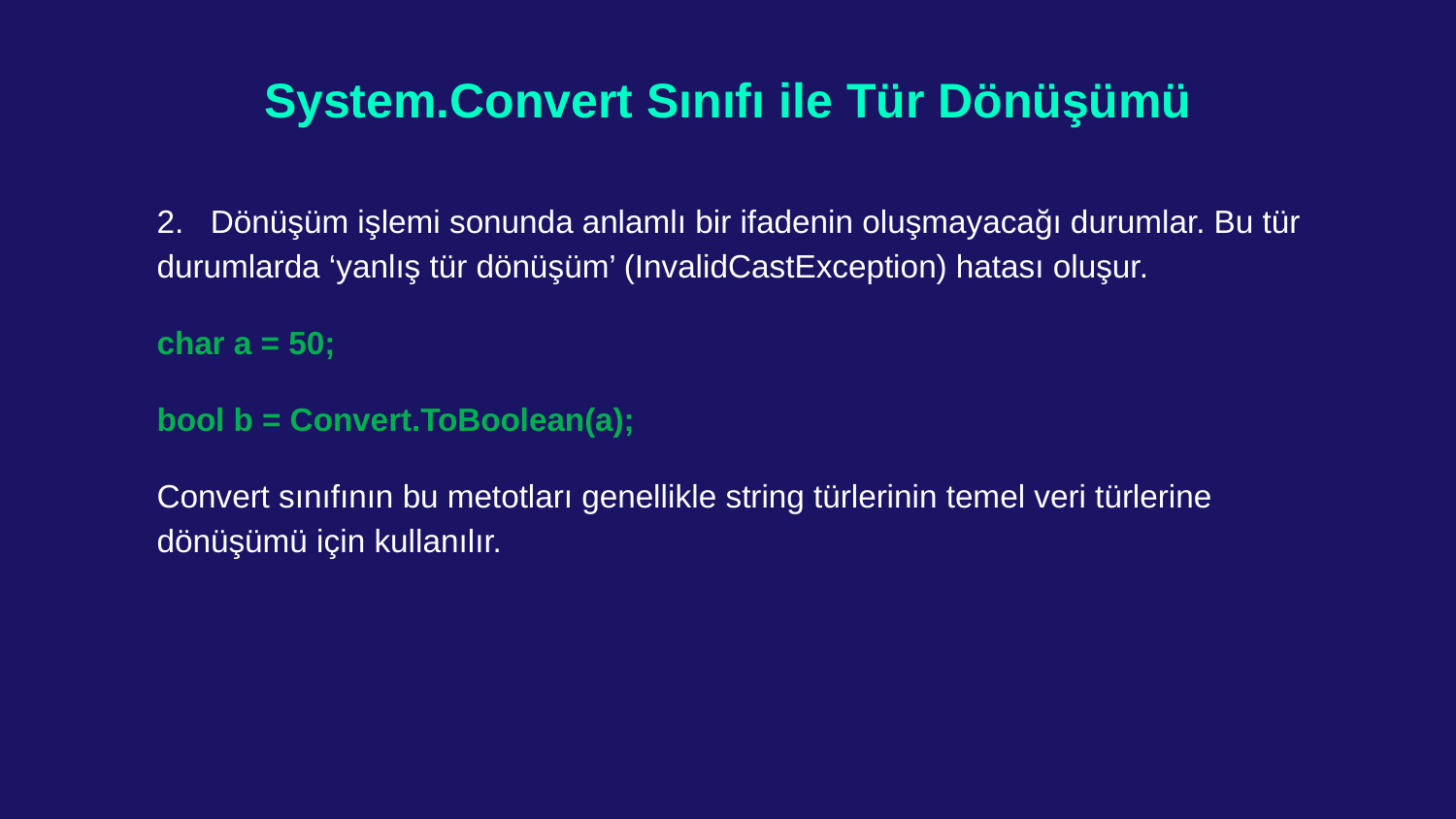

# System.Convert Sınıfı ile Tür Dönüşümü
2.   Dönüşüm işlemi sonunda anlamlı bir ifadenin oluşmayacağı durumlar. Bu tür durumlarda ‘yanlış tür dönüşüm’ (InvalidCastException) hatası oluşur.
char a = 50;
bool b = Convert.ToBoolean(a);
Convert sınıfının bu metotları genellikle string türlerinin temel veri türlerine dönüşümü için kullanılır.